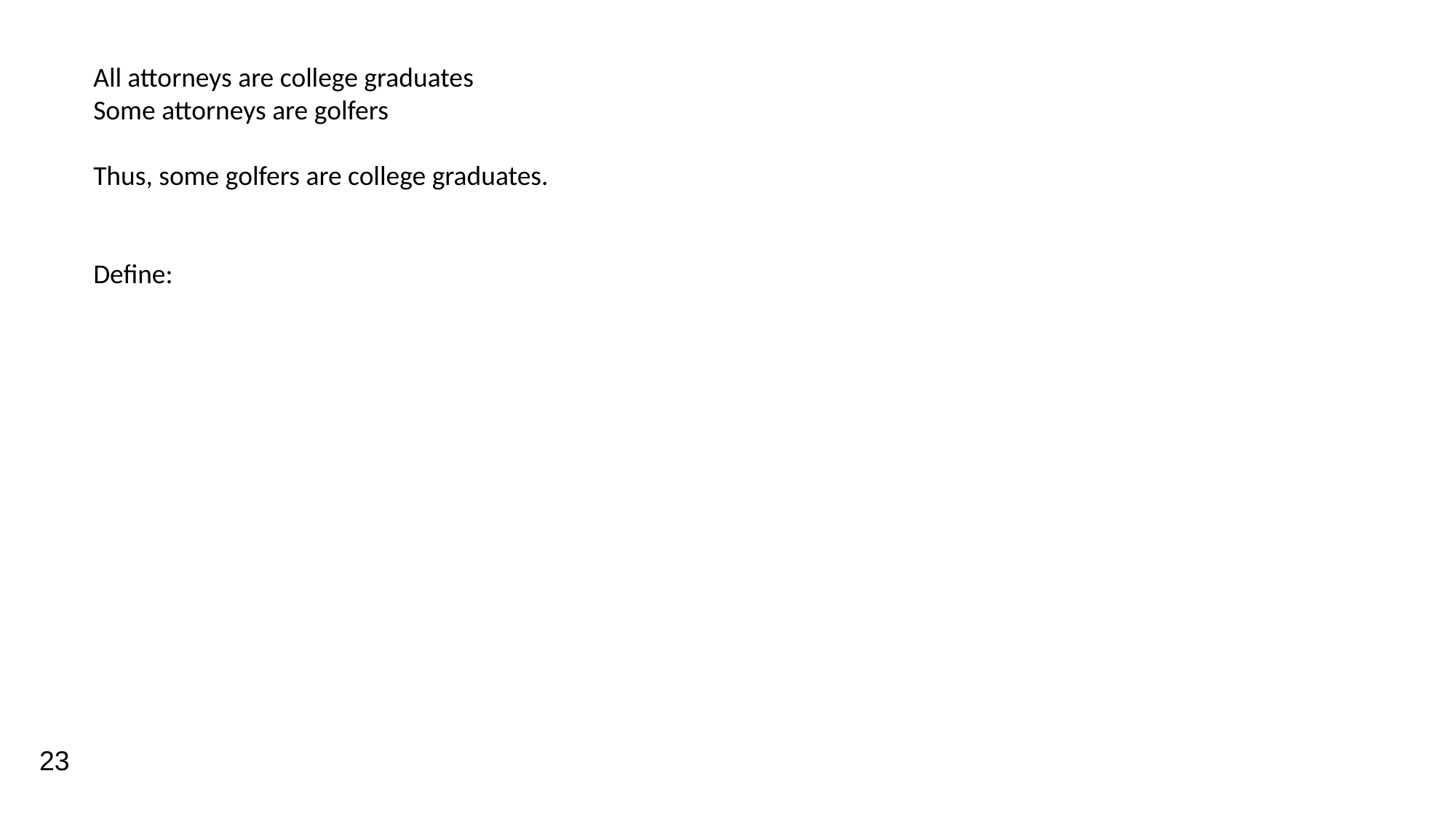

All attorneys are college graduates
Some attorneys are golfers

Thus, some golfers are college graduates.

Define:
23